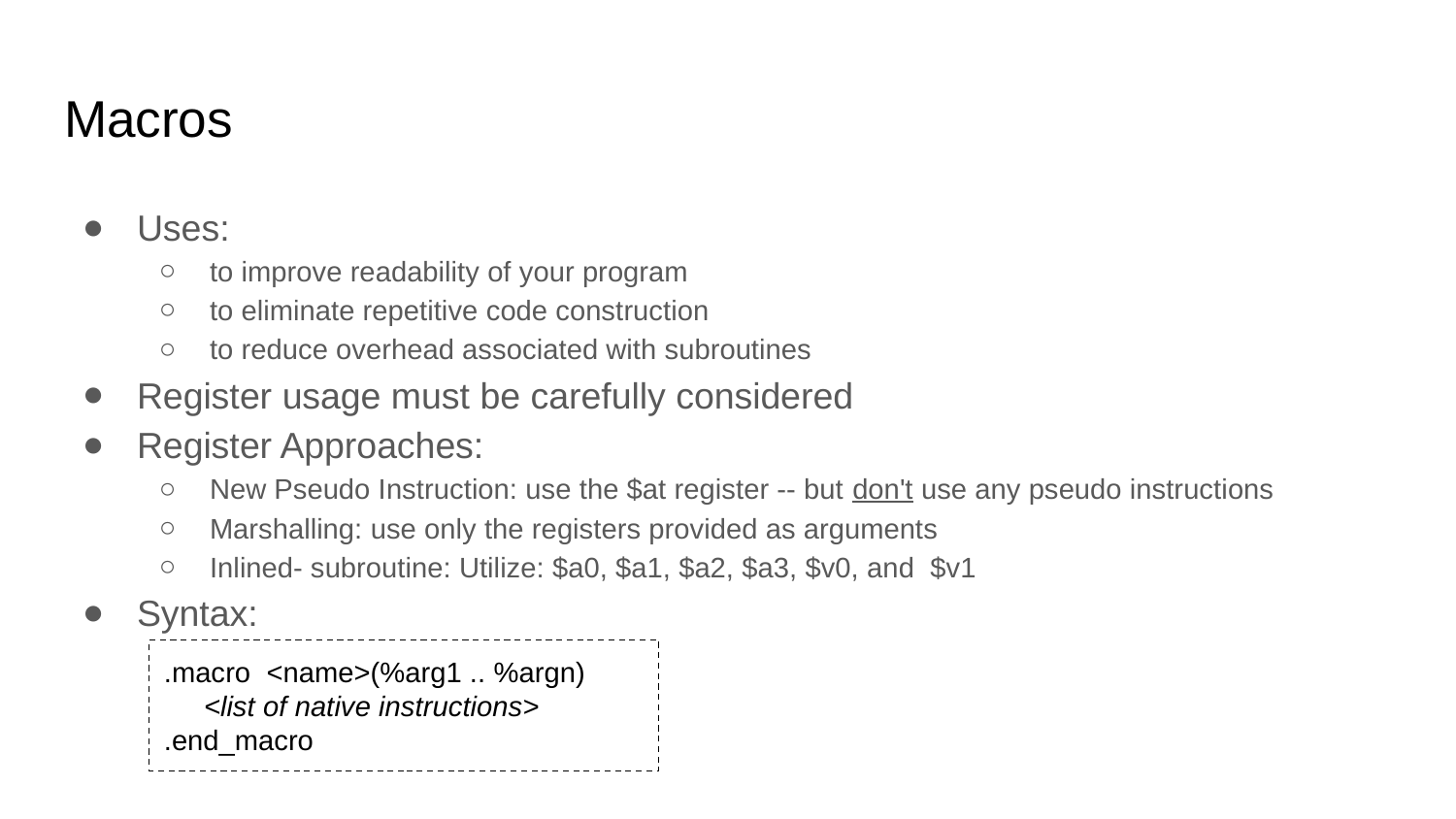

# Macros
Uses:
to improve readability of your program
to eliminate repetitive code construction
to reduce overhead associated with subroutines
Register usage must be carefully considered
Register Approaches:
New Pseudo Instruction: use the $at register -- but don't use any pseudo instructions
Marshalling: use only the registers provided as arguments
Inlined- subroutine: Utilize: $a0, $a1, $a2, $a3, $v0, and  $v1
Syntax:

.macro  <name>(%arg1 .. %argn)
     <list of native instructions>
.end_macro